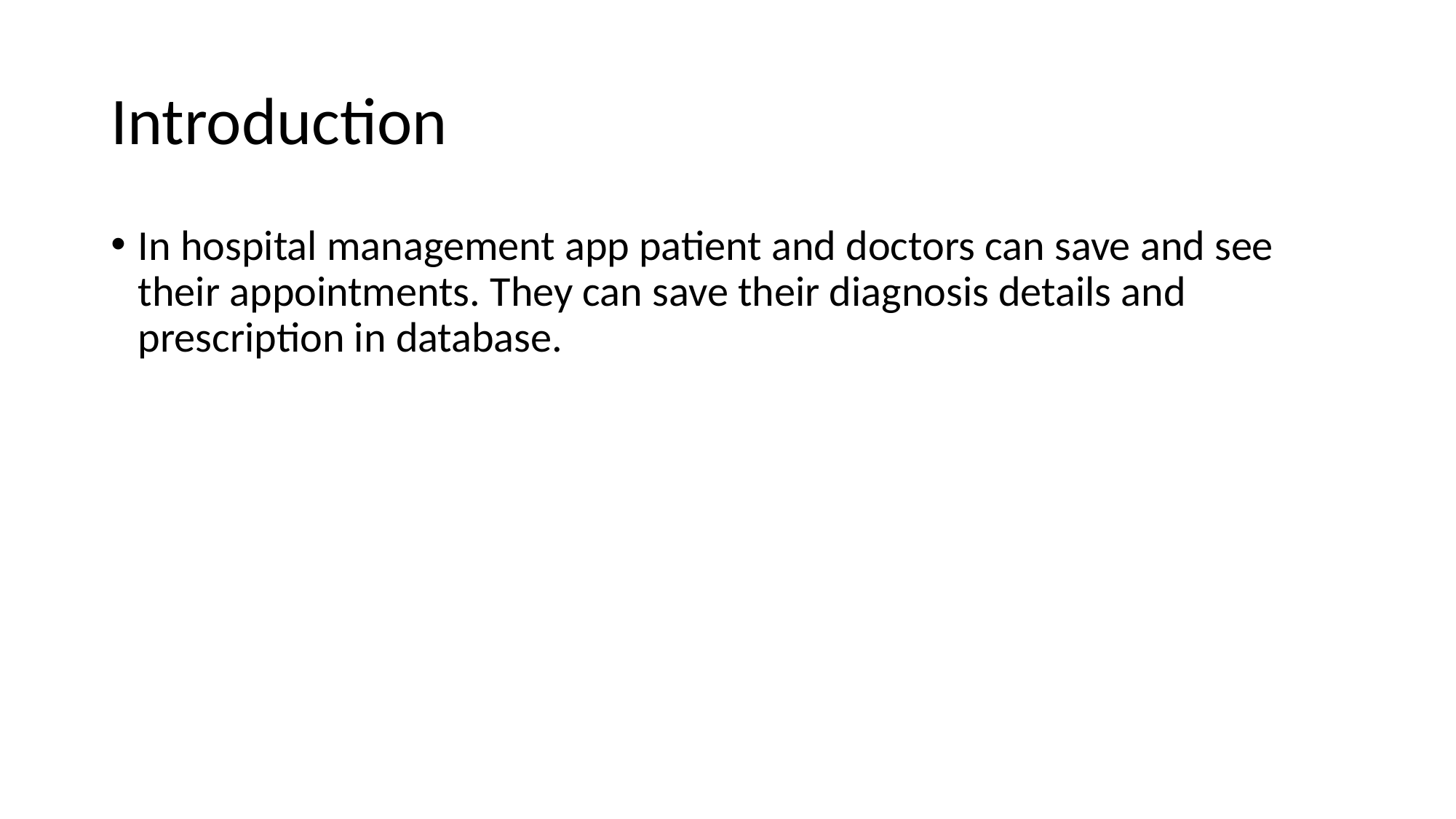

# Introduction
In hospital management app patient and doctors can save and see their appointments. They can save their diagnosis details and prescription in database.